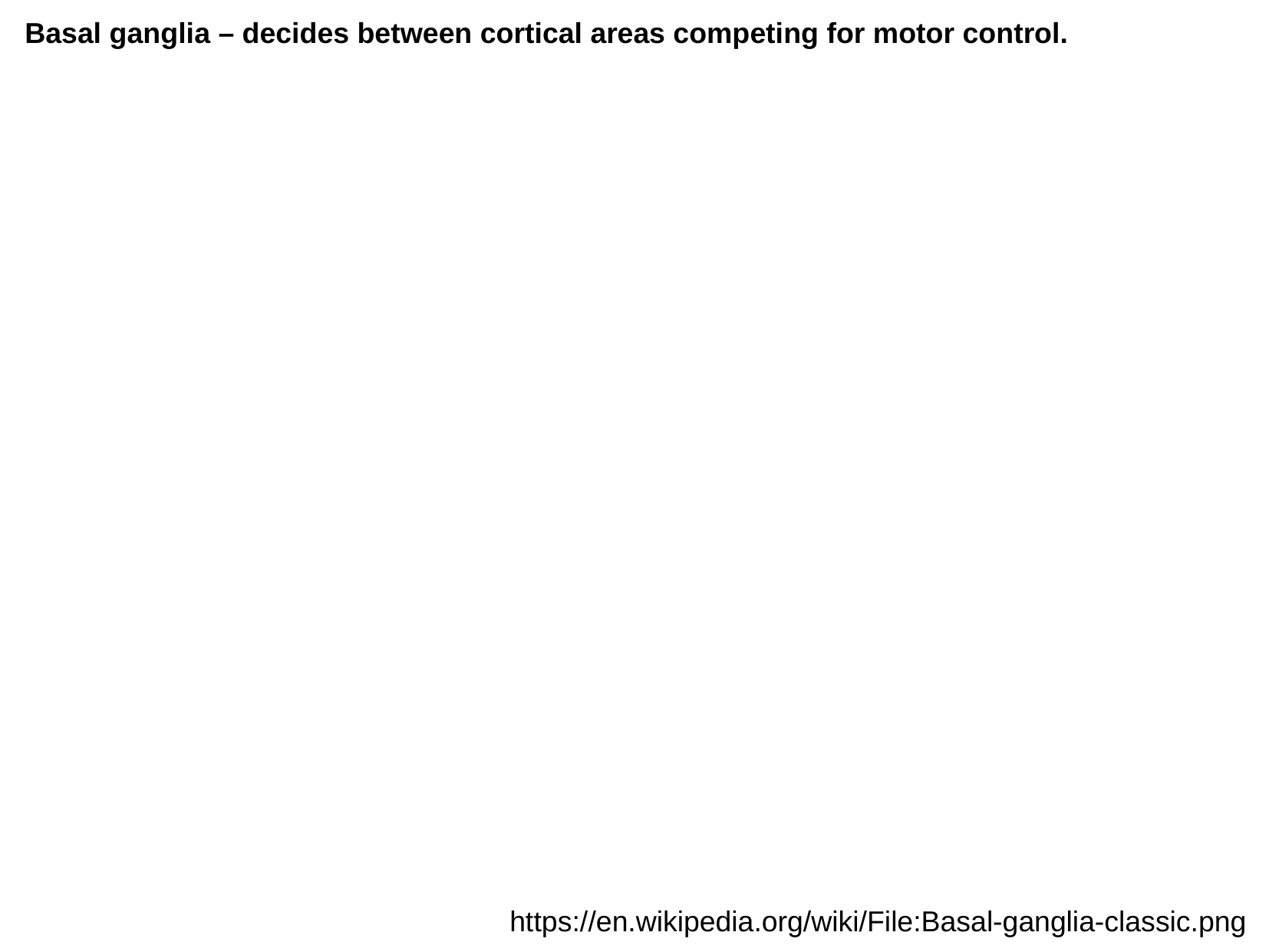

Basal ganglia – decides between cortical areas competing for motor control.

https://en.wikipedia.org/wiki/File:Basal-ganglia-classic.png